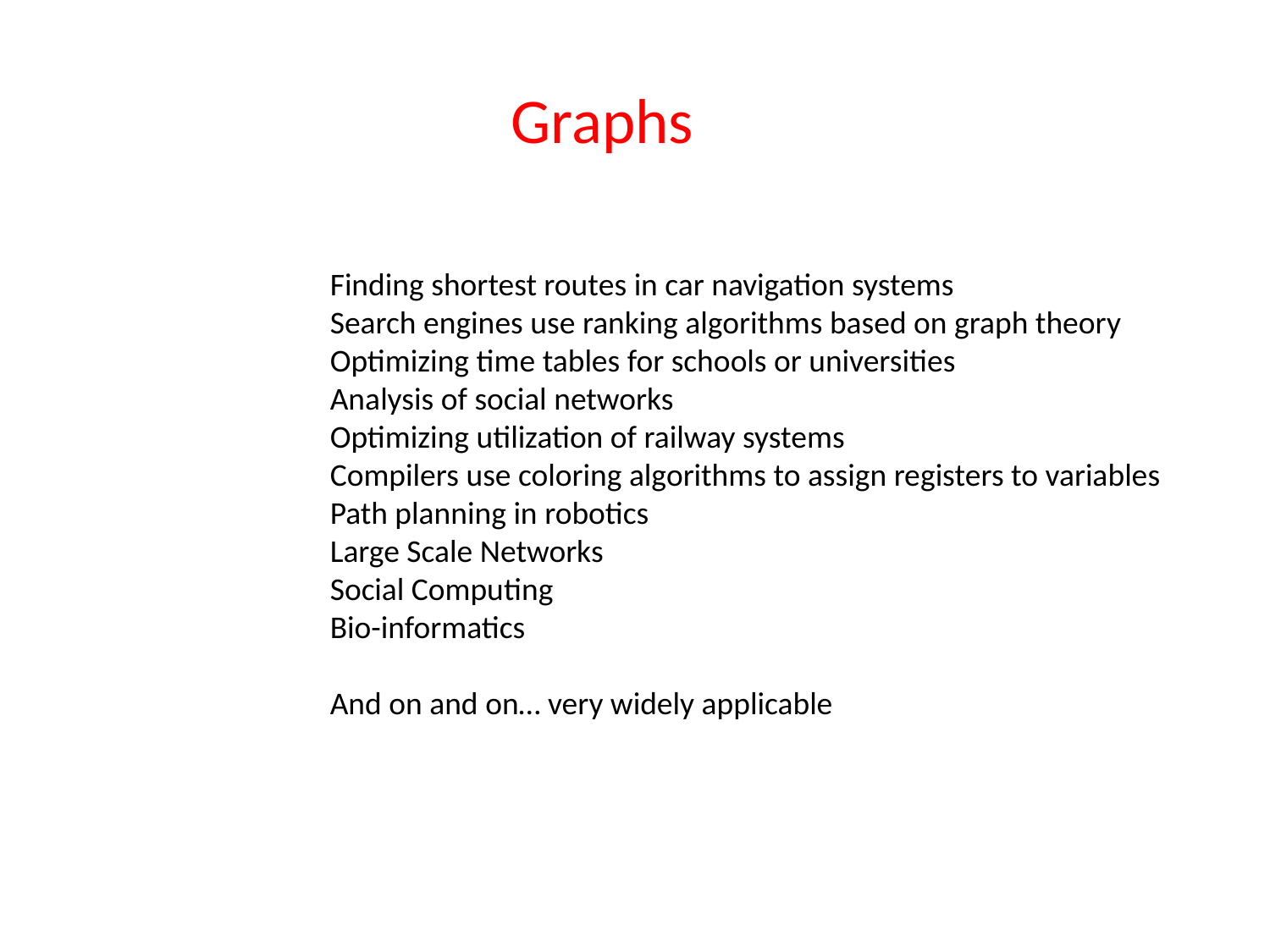

Graphs
Finding shortest routes in car navigation systems
Search engines use ranking algorithms based on graph theory
Optimizing time tables for schools or universities
Analysis of social networks
Optimizing utilization of railway systems
Compilers use coloring algorithms to assign registers to variables
Path planning in robotics
Large Scale Networks
Social Computing
Bio-informatics

And on and on… very widely applicable